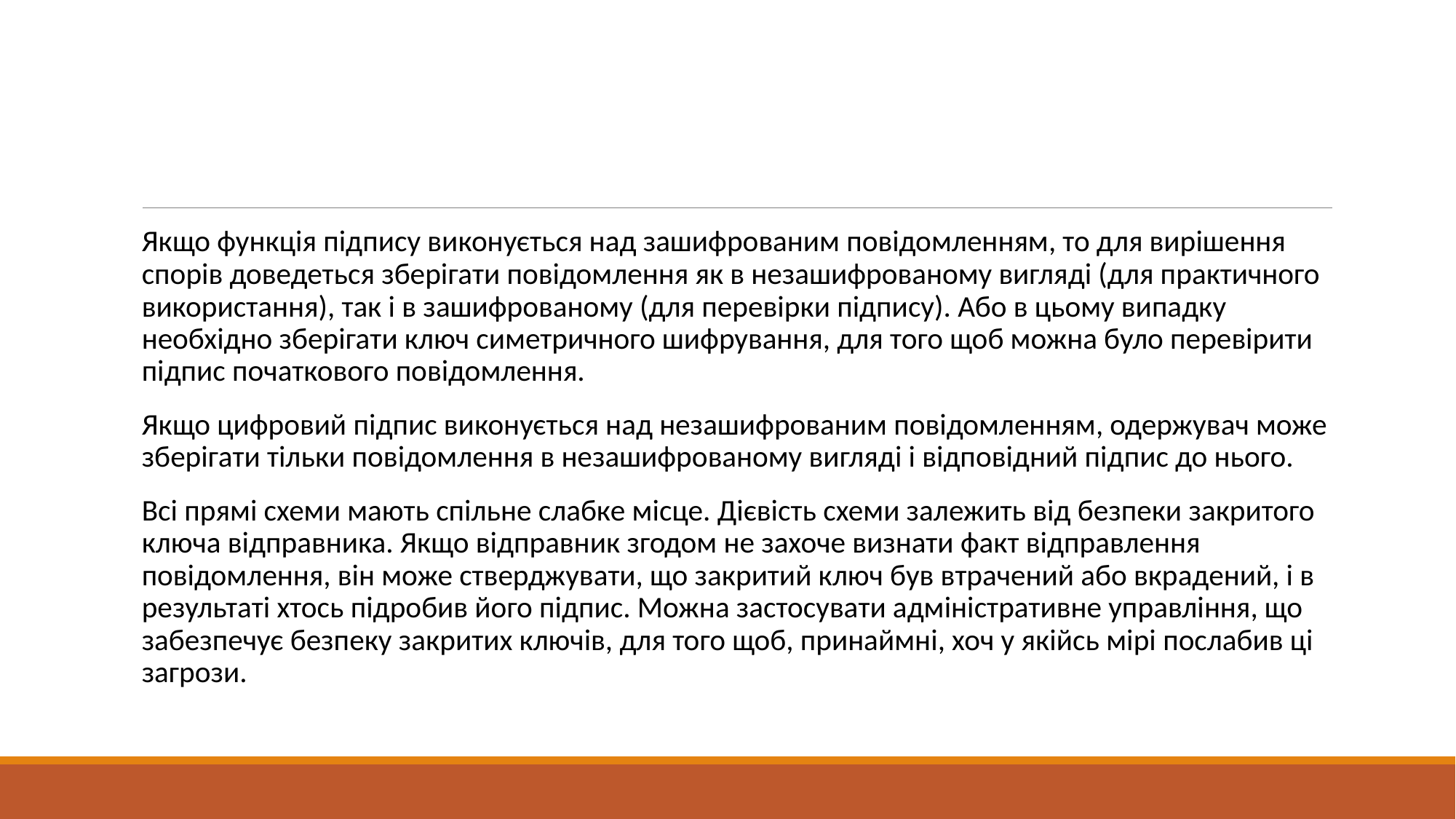

#
Якщо функція підпису виконується над зашифрованим повідомленням, то для вирішення спорів доведеться зберігати повідомлення як в незашифрованому вигляді (для практичного використання), так і в зашифрованому (для перевірки підпису). Або в цьому випадку необхідно зберігати ключ симетричного шифрування, для того щоб можна було перевірити підпис початкового повідомлення.
Якщо цифровий підпис виконується над незашифрованим повідомленням, одержувач може зберігати тільки повідомлення в незашифрованому вигляді і відповідний підпис до нього.
Всі прямі схеми мають спільне слабке місце. Дієвість схеми залежить від безпеки закритого ключа відправника. Якщо відправник згодом не захоче визнати факт відправлення повідомлення, він може стверджувати, що закритий ключ був втрачений або вкрадений, і в результаті хтось підробив його підпис. Можна застосувати адміністративне управління, що забезпечує безпеку закритих ключів, для того щоб, принаймні, хоч у якійсь мірі послабив ці загрози.